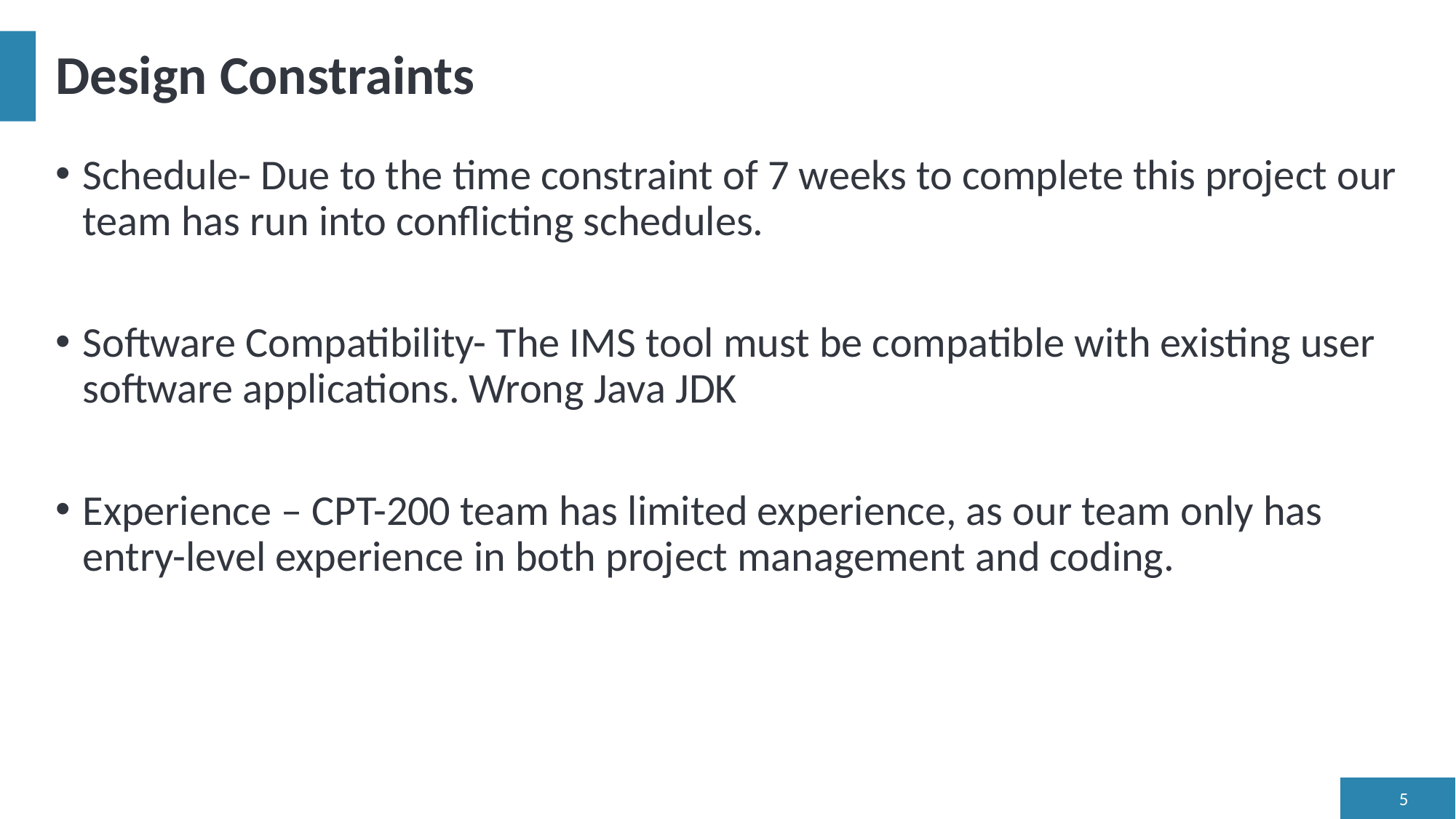

# Design Constraints
Schedule- Due to the time constraint of 7 weeks to complete this project our team has run into conflicting schedules.

Software Compatibility- The IMS tool must be compatible with existing user software applications. Wrong Java JDK

Experience – CPT-200 team has limited experience, as our team only has entry-level experience in both project management and coding.

5